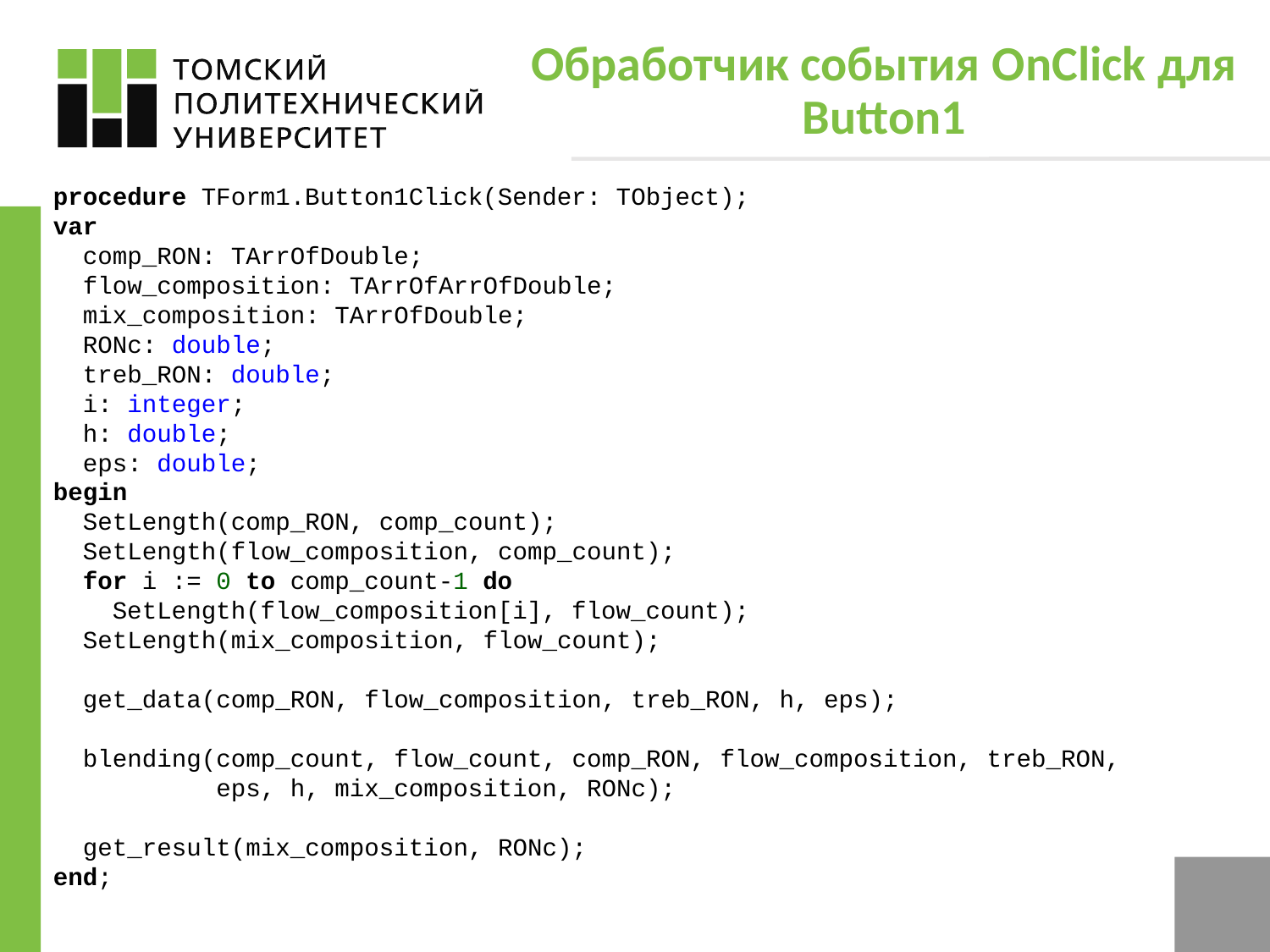

# Обработчик события OnClick для Button1

procedure TForm1.Button1Click(Sender: TObject);
var
  comp_RON: TArrOfDouble;
  flow_composition: TArrOfArrOfDouble;
  mix_composition: TArrOfDouble;
  RONc: double;
  treb_RON: double;
  i: integer;
  h: double;
  eps: double;
begin
  SetLength(comp_RON, comp_count);
  SetLength(flow_composition, comp_count);
  for i := 0 to comp_count-1 do
    SetLength(flow_composition[i], flow_count);
  SetLength(mix_composition, flow_count);

  get_data(comp_RON, flow_composition, treb_RON, h, eps);

  blending(comp_count, flow_count, comp_RON, flow_composition, treb_RON,
           eps, h, mix_composition, RONc);

  get_result(mix_composition, RONc);
end;

7